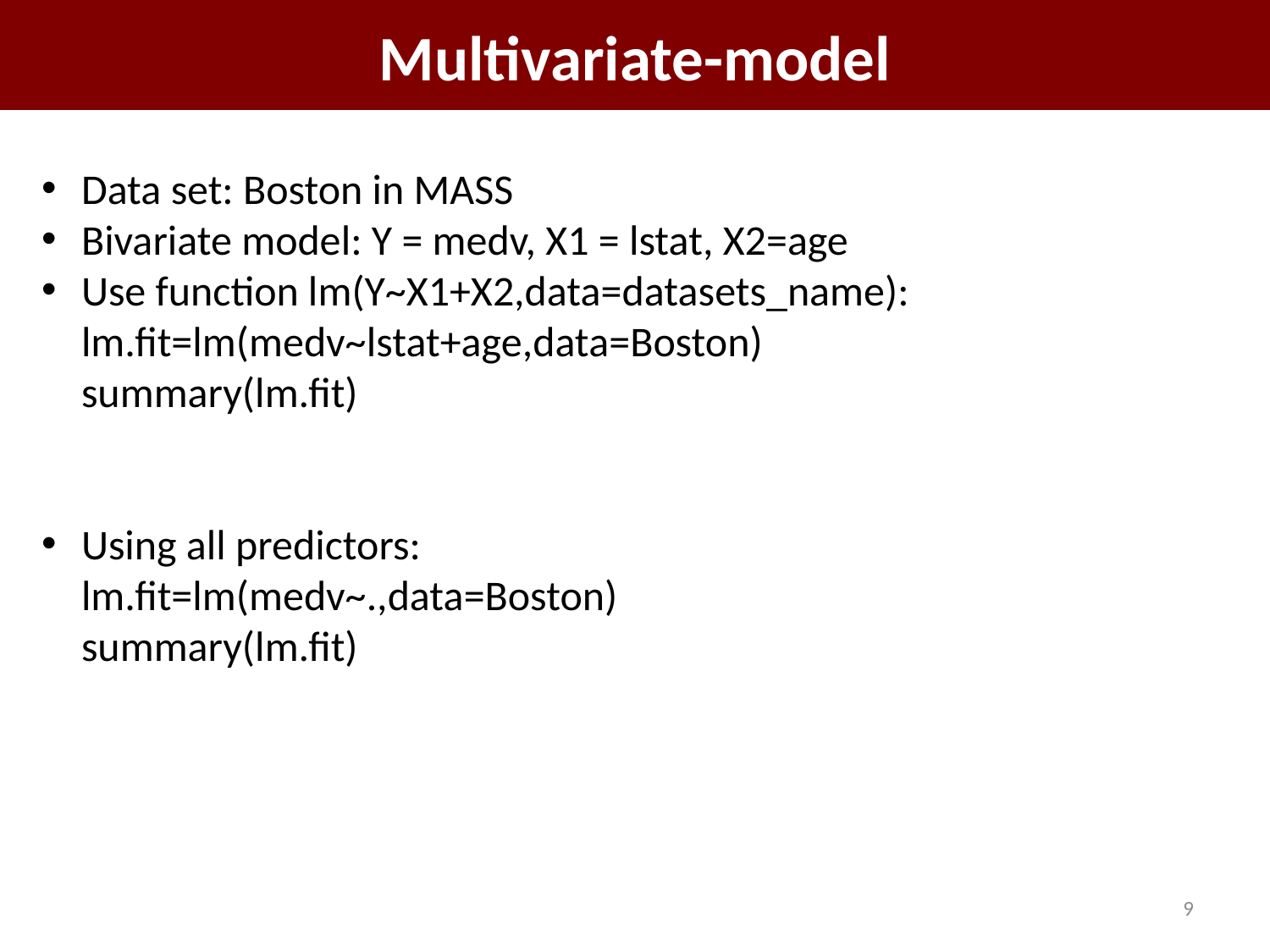

# Multivariate-model
Data set: Boston in MASS
Bivariate model: Y = medv, X1 = lstat, X2=age
Use function lm(Y~X1+X2,data=datasets_name):
lm.fit=lm(medv~lstat+age,data=Boston)
summary(lm.fit)

Using all predictors:
lm.fit=lm(medv~.,data=Boston)
summary(lm.fit)
9